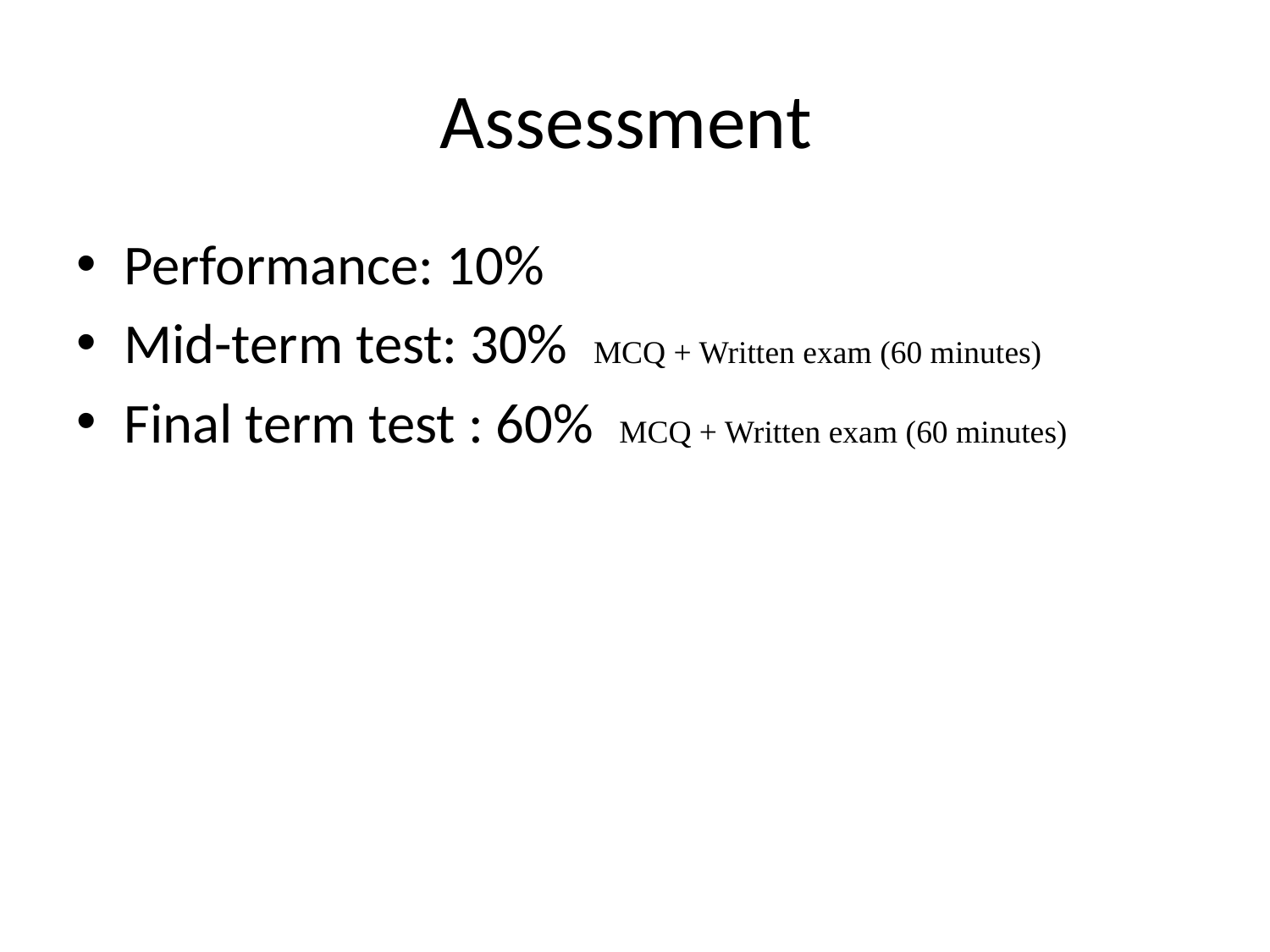

# Assessment
Performance: 10%
Mid-term test: 30%  MCQ + Written exam (60 minutes)
Final term test : 60%  MCQ + Written exam (60 minutes)